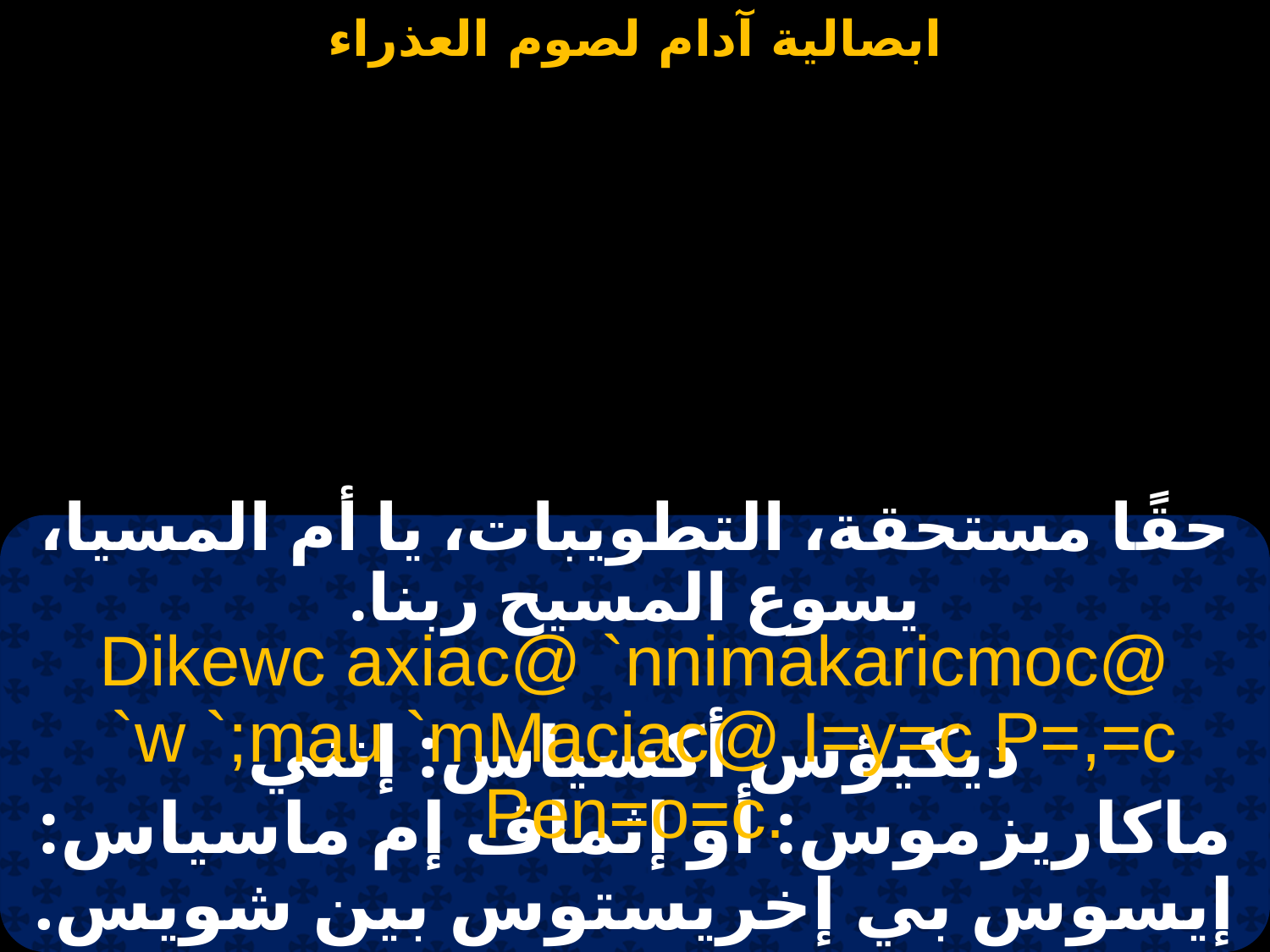

#
حقًا مستحقة، التطويبات، يا أم المسيا، يسوع المسيح ربنا.
Dikewc axiac@ `nnimakaricmoc@
 `w `;mau `mMaciac@ I=y=c P=,=c Pen=o=c.
ذيكيؤس أكسياس: إنني ماكاريزموس: أو إثماڤ إم ماسياس: إيسوس بي إخريستوس بين شويس.